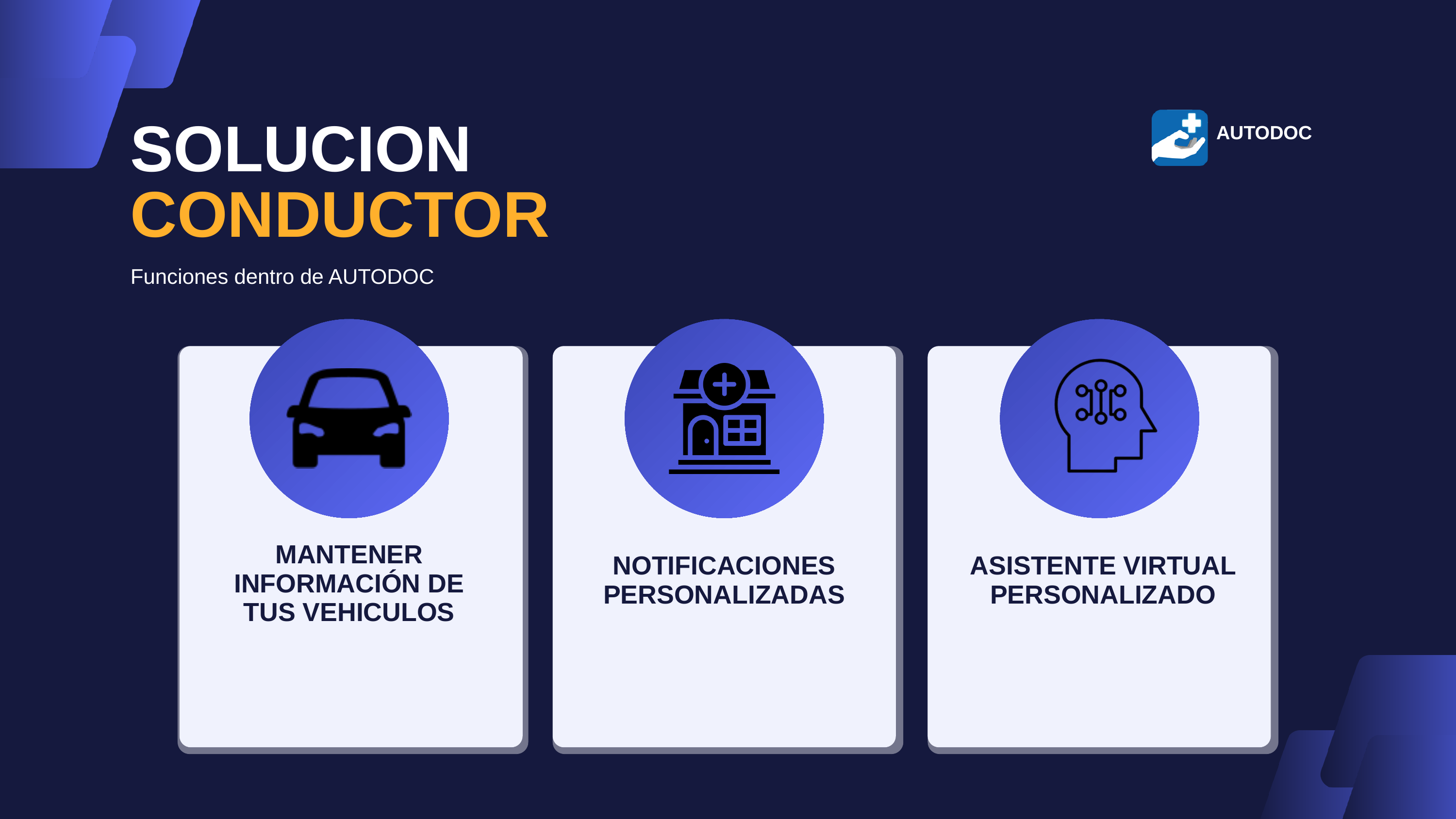

SOLUCION
AUTODOC
CONDUCTOR
Funciones dentro de AUTODOC

MANTENER INFORMACIÓN DE TUS VEHICULOS
NOTIFICACIONES PERSONALIZADAS
ASISTENTE VIRTUAL PERSONALIZADO